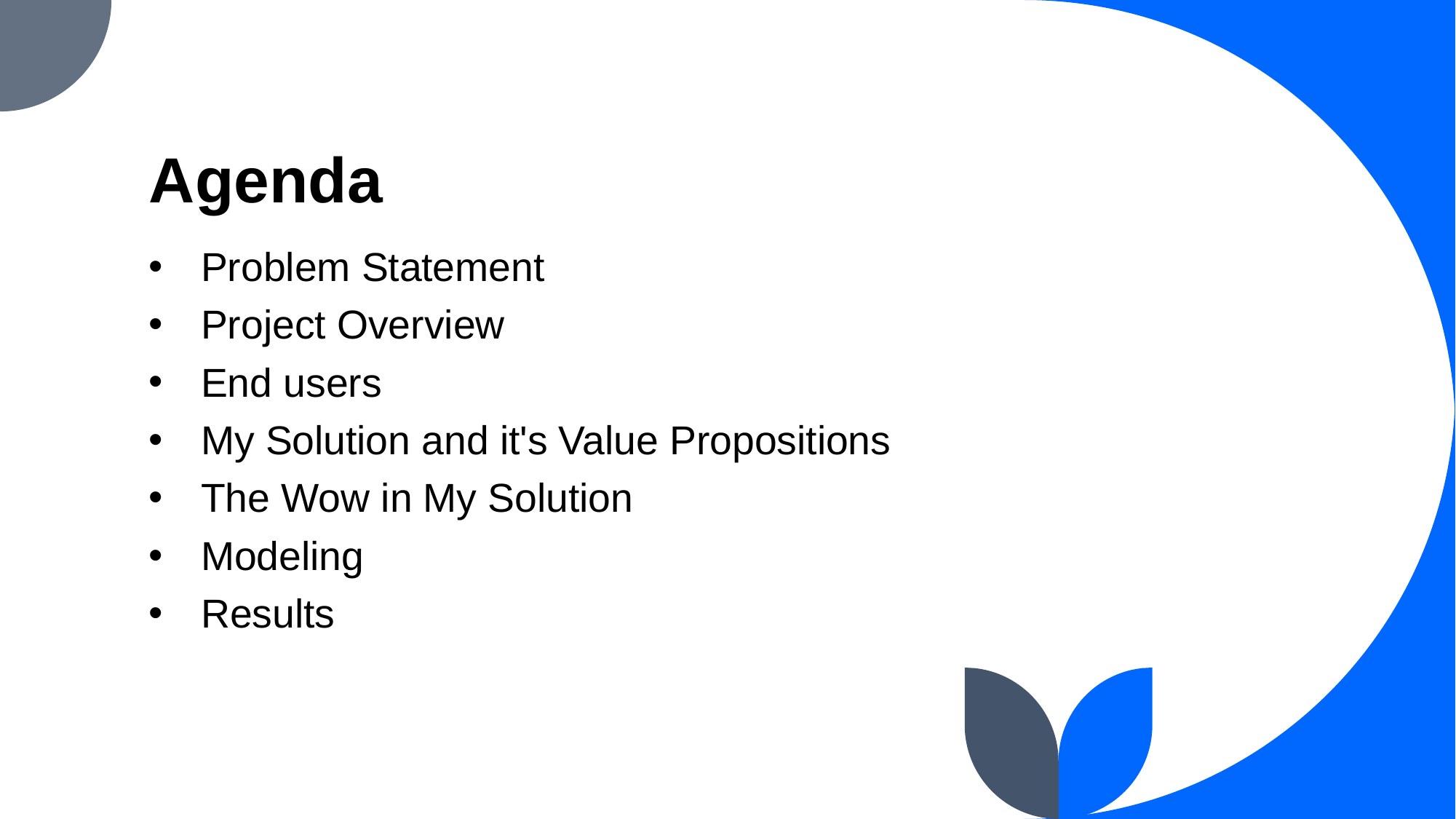

# Agenda
Problem Statement
Project Overview
End users
My Solution and it's Value Propositions
The Wow in My Solution
Modeling
Results